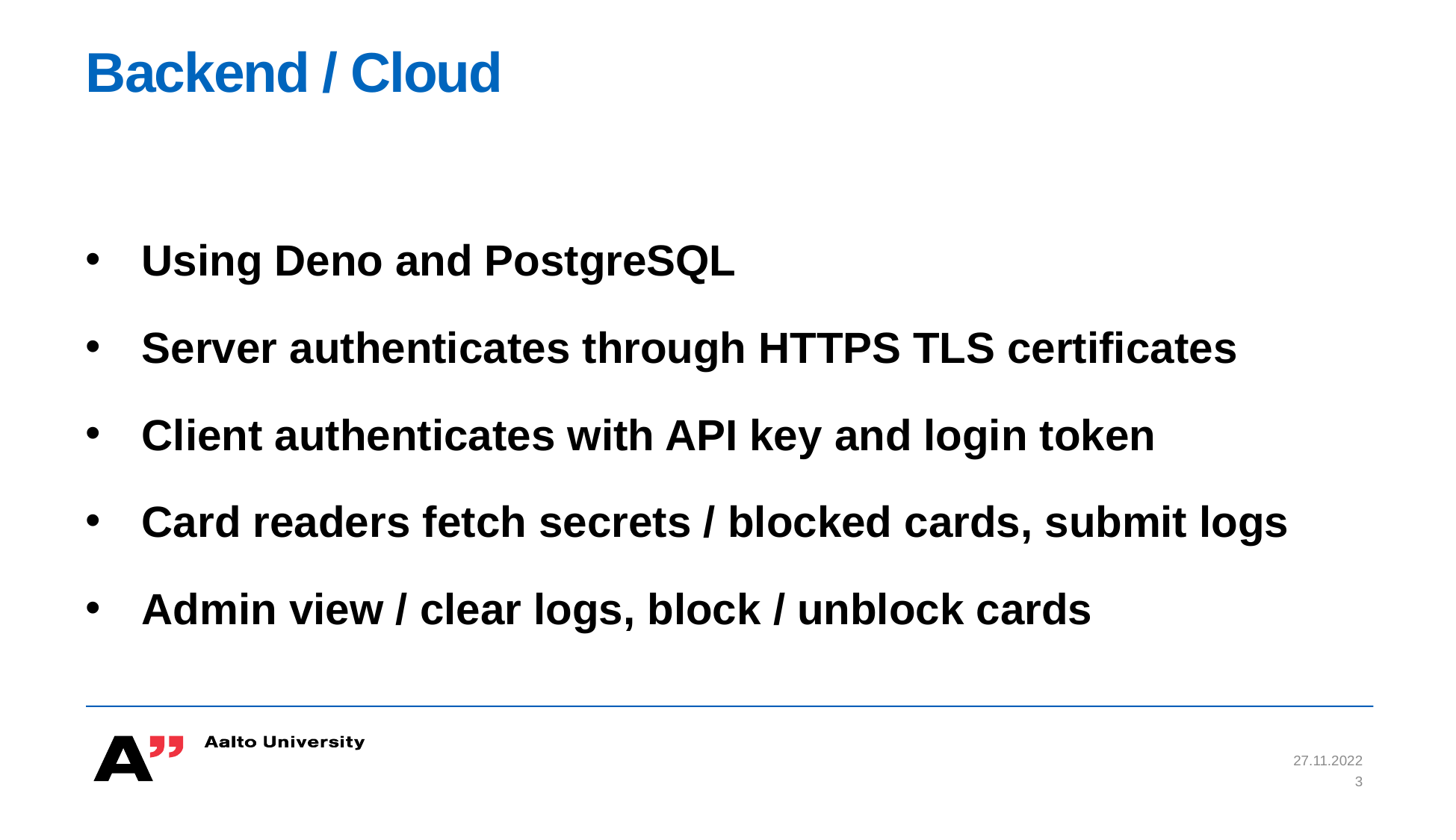

# Backend / Cloud
Using Deno and PostgreSQL
Server authenticates through HTTPS TLS certificates
Client authenticates with API key and login token
Card readers fetch secrets / blocked cards, submit logs
Admin view / clear logs, block / unblock cards
27.11.2022
3